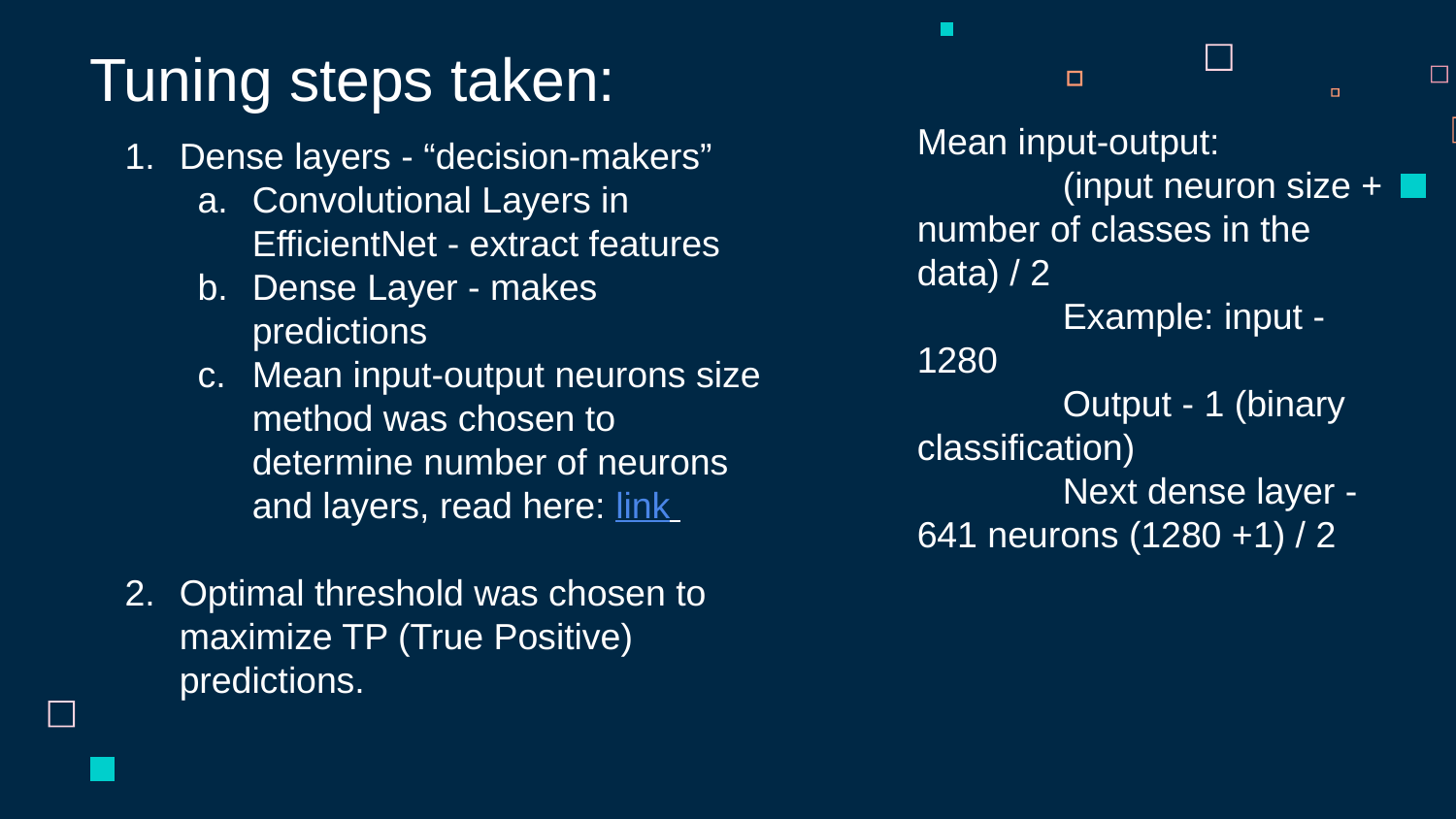

# Tuning steps taken:
Mean input-output:
	(input neuron size + number of classes in the data) / 2
	Example: input - 1280
	Output - 1 (binary classification)
	Next dense layer - 641 neurons (1280 +1) / 2
Dense layers - “decision-makers”
Convolutional Layers in EfficientNet - extract features
Dense Layer - makes predictions
Mean input-output neurons size method was chosen to determine number of neurons and layers, read here: link

Optimal threshold was chosen to maximize TP (True Positive) predictions.